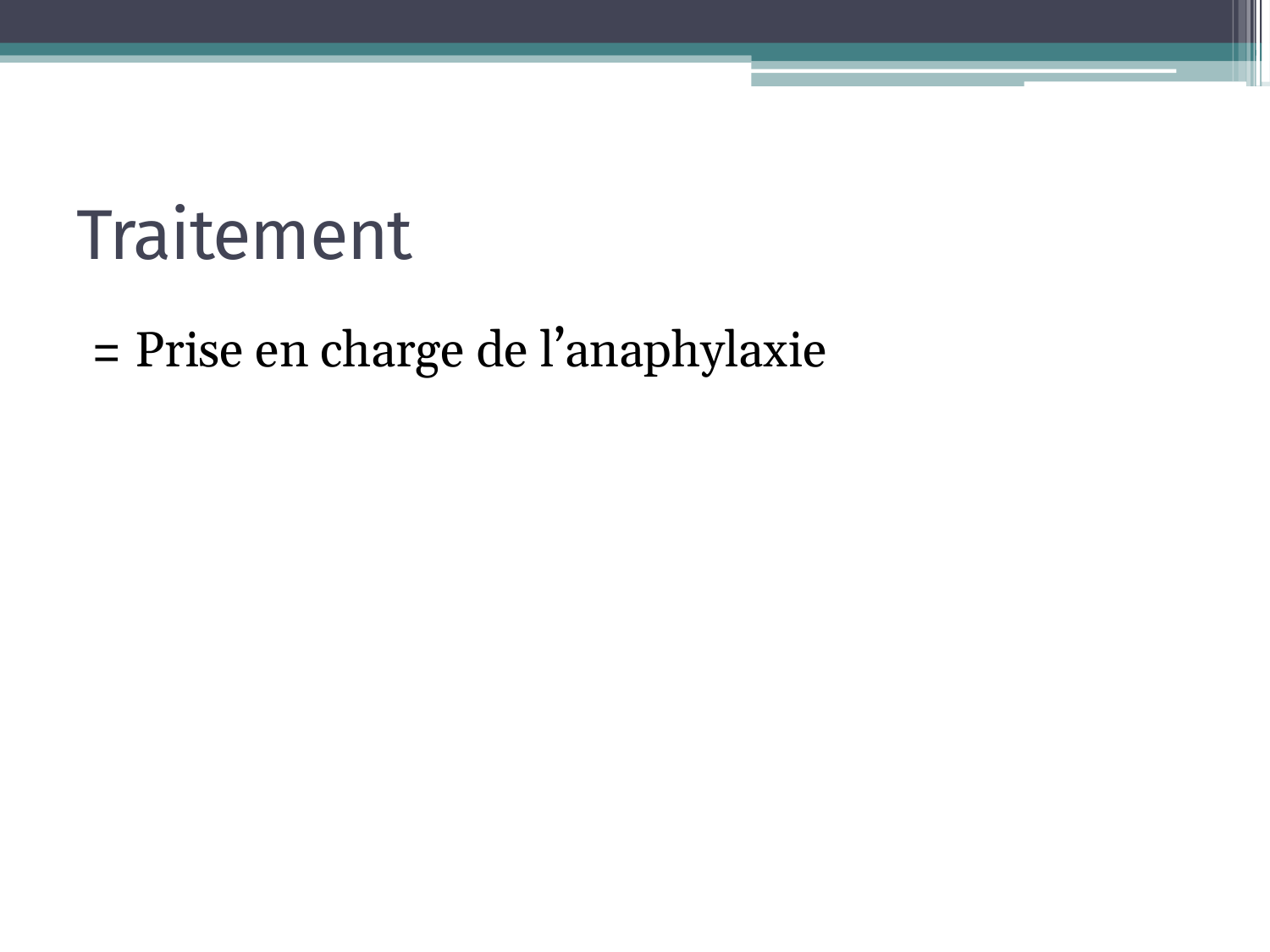

Traitement
= Prise en charge de l’anaphylaxie